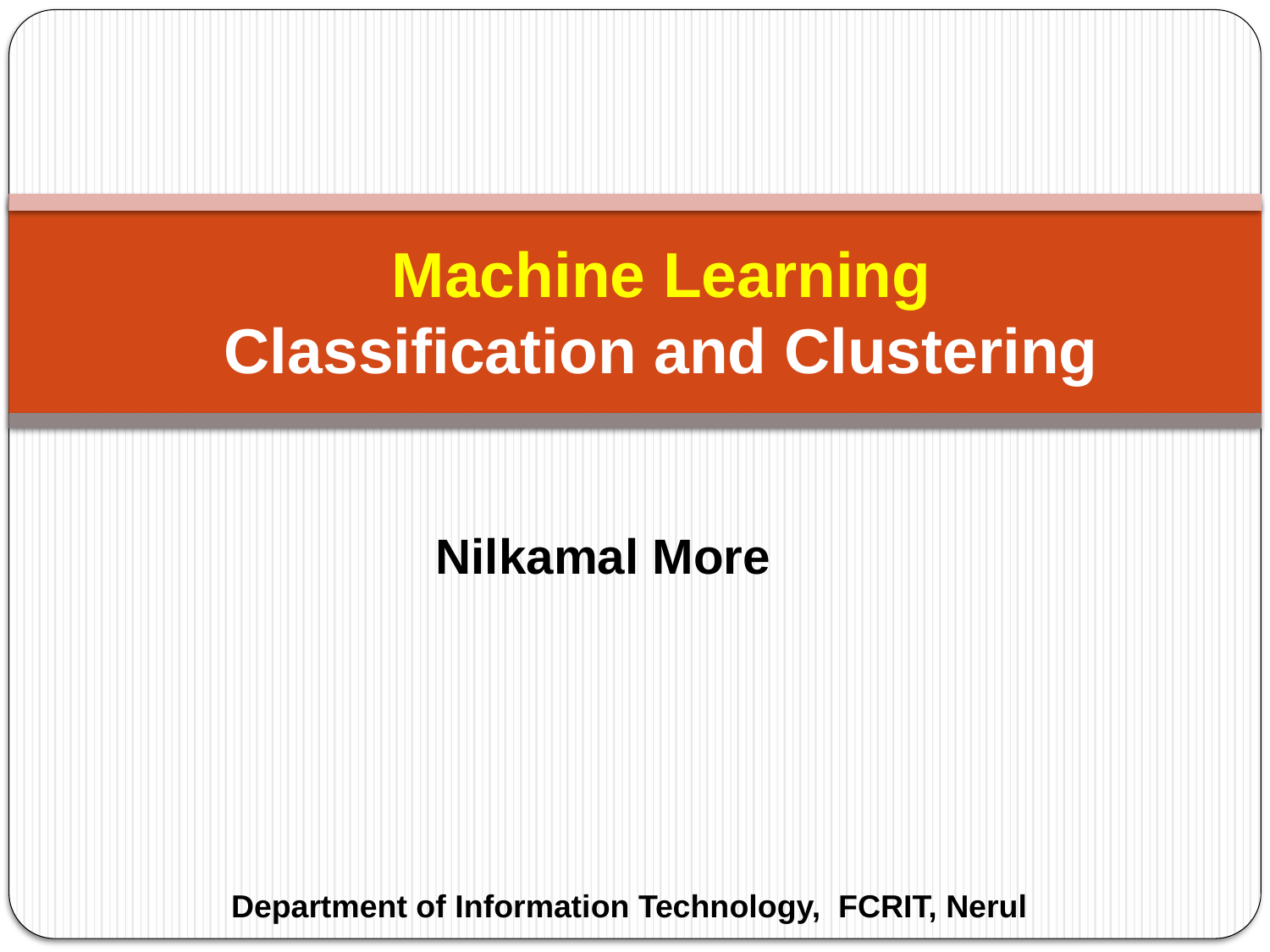

# Machine Learning Classification and Clustering
Nilkamal More
Department of Information Technology,  FCRIT, Nerul